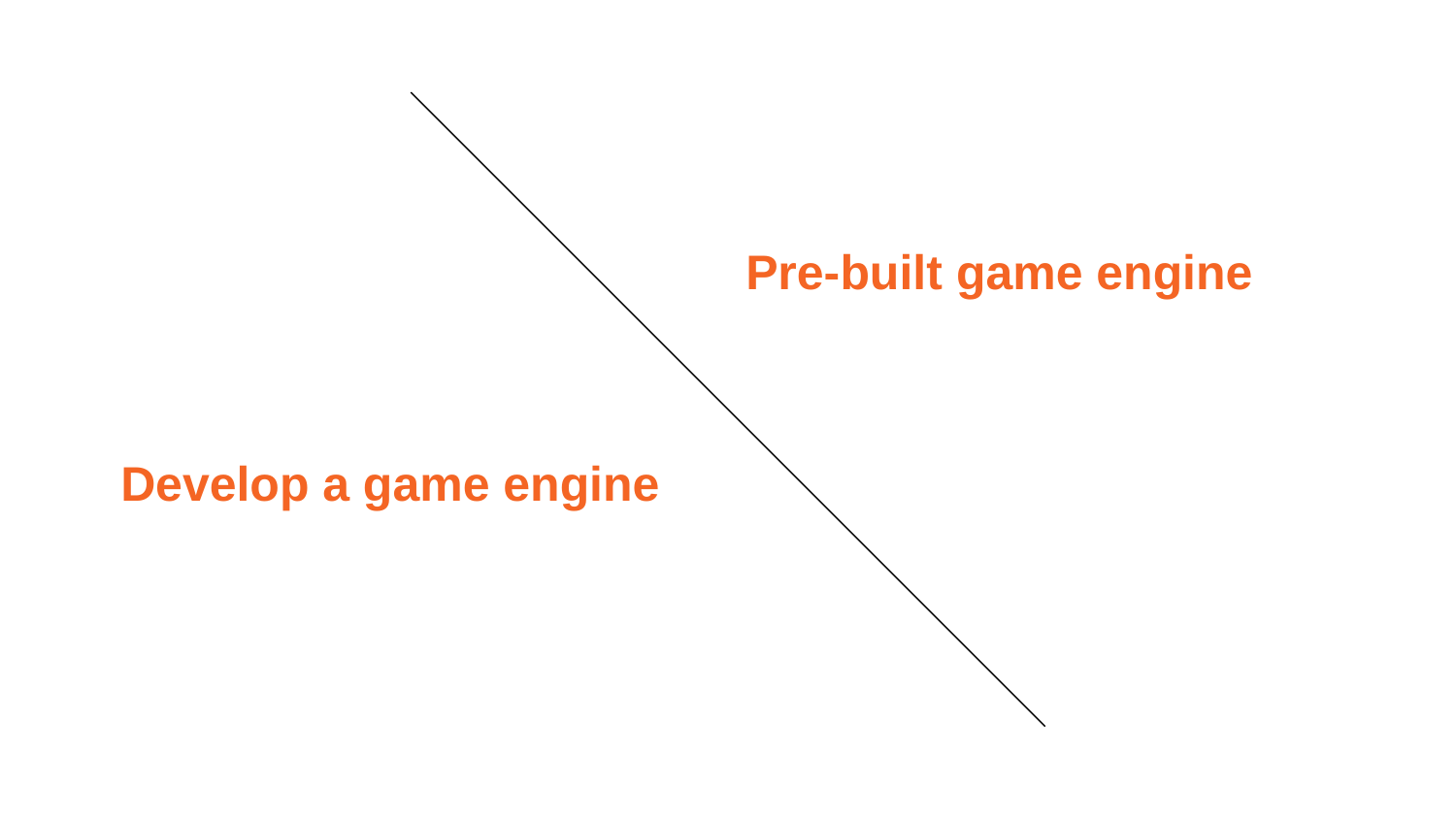

Pre-built game engine
Develop a game engine